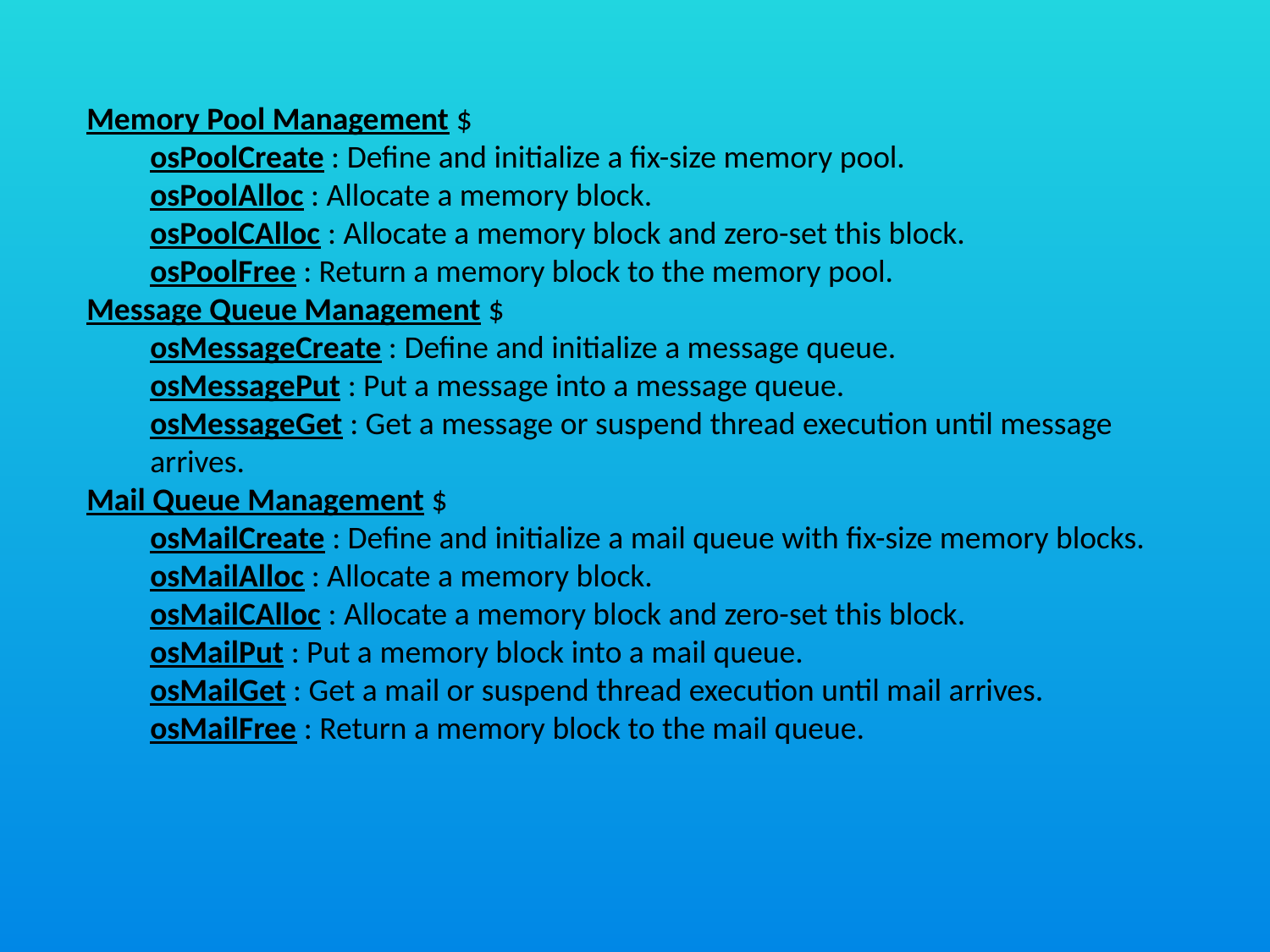

Memory Pool Management $
osPoolCreate : Define and initialize a fix-size memory pool.
osPoolAlloc : Allocate a memory block.
osPoolCAlloc : Allocate a memory block and zero-set this block.
osPoolFree : Return a memory block to the memory pool.
Message Queue Management $
osMessageCreate : Define and initialize a message queue.
osMessagePut : Put a message into a message queue.
osMessageGet : Get a message or suspend thread execution until message arrives.
Mail Queue Management $
osMailCreate : Define and initialize a mail queue with fix-size memory blocks.
osMailAlloc : Allocate a memory block.
osMailCAlloc : Allocate a memory block and zero-set this block.
osMailPut : Put a memory block into a mail queue.
osMailGet : Get a mail or suspend thread execution until mail arrives.
osMailFree : Return a memory block to the mail queue.